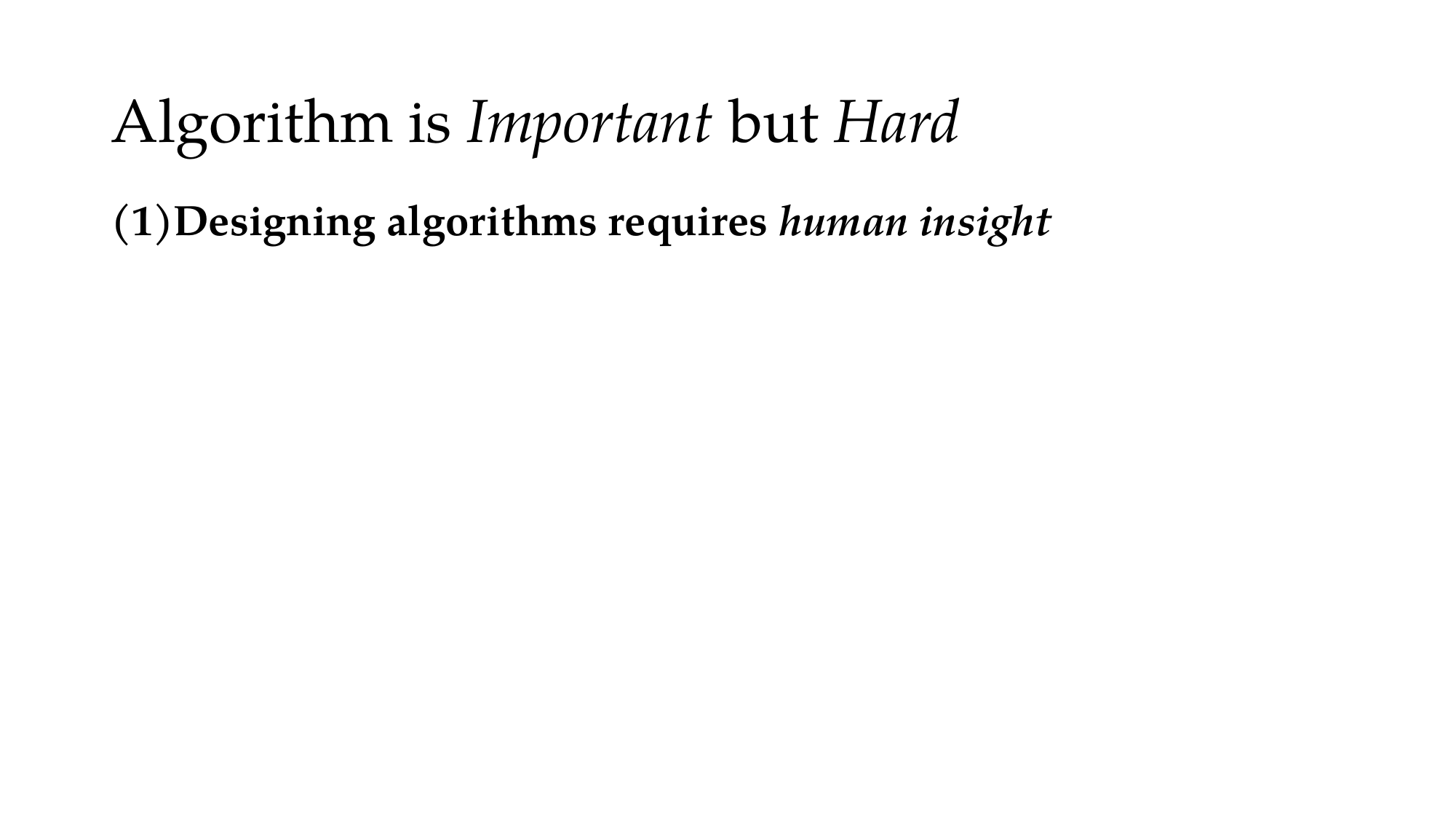

# Algorithm is Important but Hard
Designing algorithms requires human insight